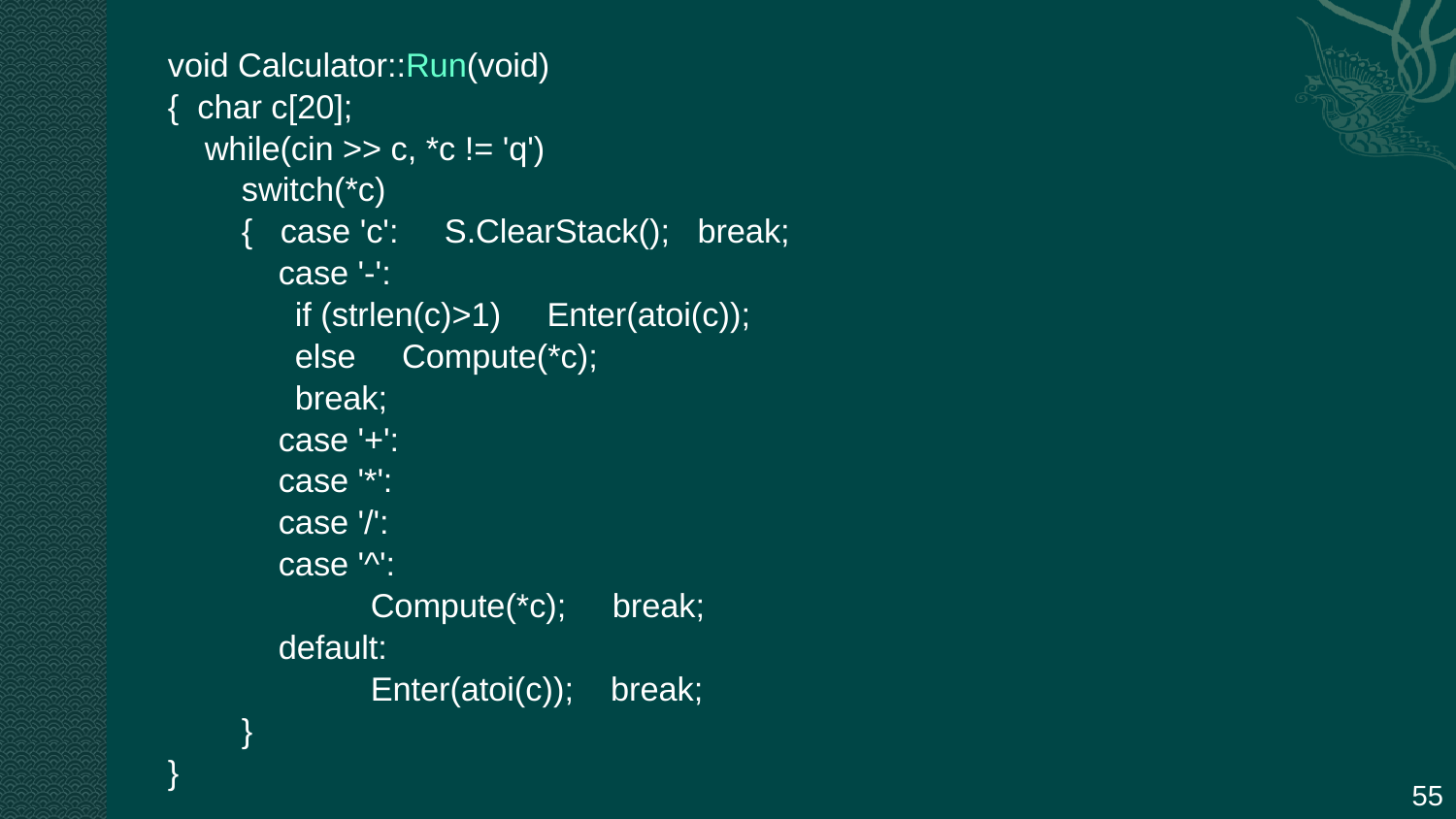

void Calculator::Run(void)
{  char c[20];
    while(cin >> c, *c != 'q')
        switch(*c)
        {   case 'c':     S.ClearStack();   break;
            case '-':
		         if (strlen(c)>1)     Enter(atoi(c));
		         else     Compute(*c);
		         break;
            case '+':
            case '*':
            case '/':
            case '^':
                      Compute(*c);     break;
            default:
                      Enter(atoi(c));    break;
        }
}
55